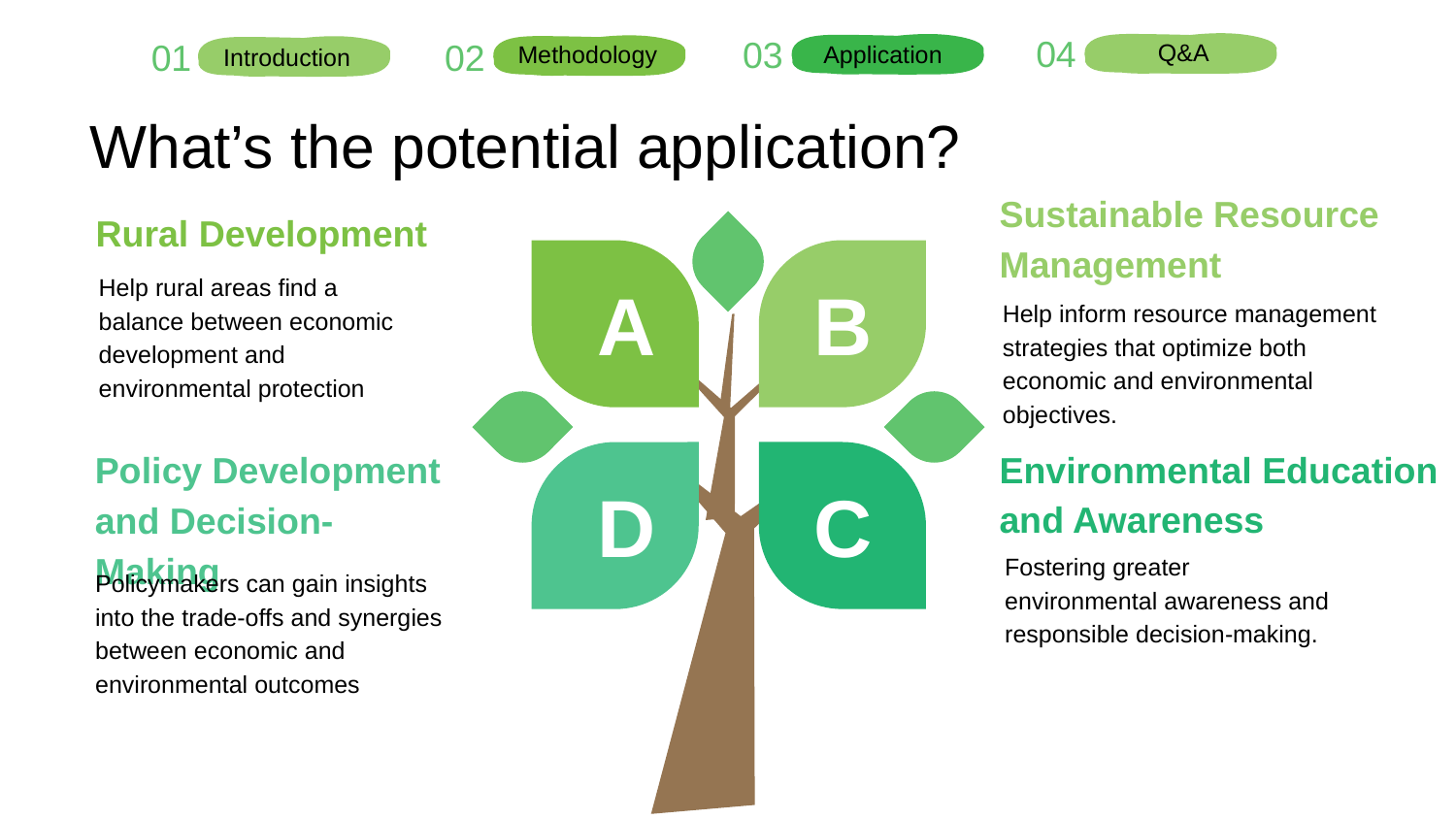

04
Q&A

03
Application

01
Introduction

02
Methodology

# What’s the potential application?
Sustainable Resource Management
Rural Development

Help rural areas find a balance between economic development and environmental protection
Help inform resource management strategies that optimize both economic and environmental objectives.
B
A

Environmental Education and Awareness
Policy Development and Decision-Making

D
C
Fostering greater environmental awareness and responsible decision-making.
Policymakers can gain insights into the trade-offs and synergies between economic and environmental outcomes